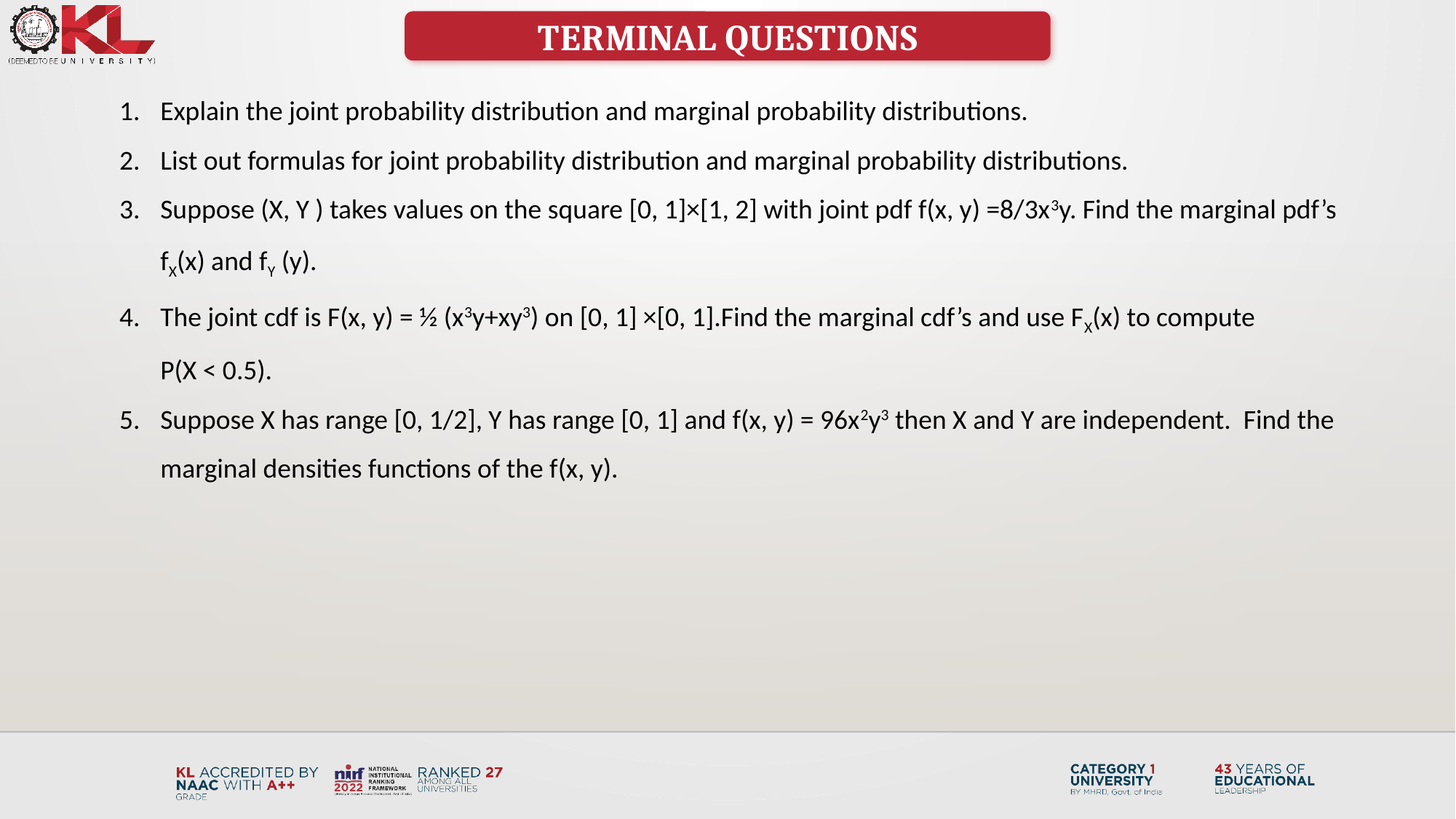

TERMINAL QUESTIONS
Explain the joint probability distribution and marginal probability distributions.
List out formulas for joint probability distribution and marginal probability distributions.
Suppose (X, Y ) takes values on the square [0, 1]×[1, 2] with joint pdf f(x, y) =8/3x3y. Find the marginal pdf’s fX(x) and fY (y).
The joint cdf is F(x, y) = ½ (x3y+xy3) on [0, 1] ×[0, 1].Find the marginal cdf’s and use FX(x) to compute          P(X < 0.5).
Suppose X has range [0, 1/2], Y has range [0, 1] and f(x, y) = 96x2y3 then X and Y are independent.  Find the marginal densities functions of the f(x, y).